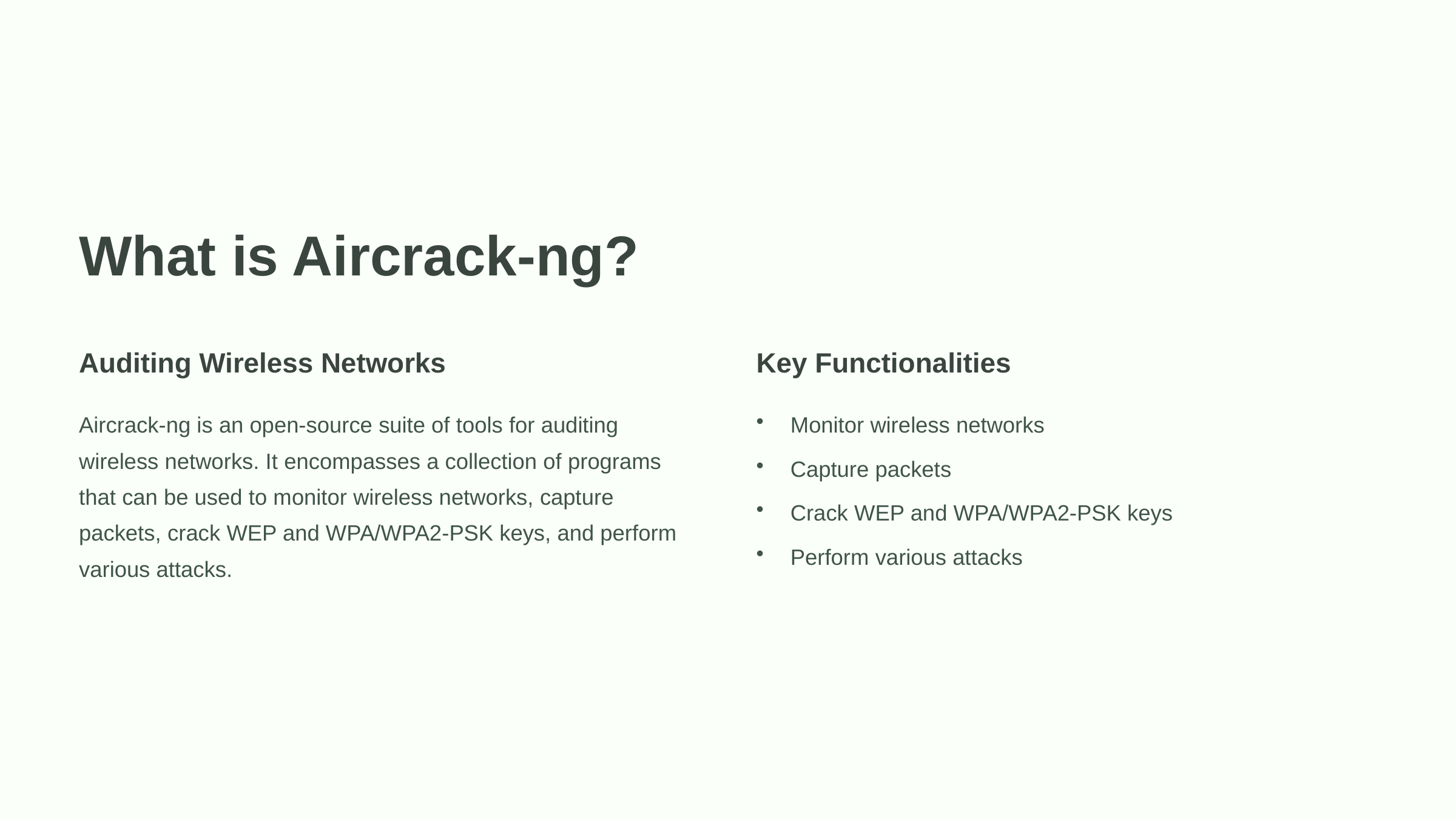

What is Aircrack-ng?
Auditing Wireless Networks
Key Functionalities
Aircrack-ng is an open-source suite of tools for auditing wireless networks. It encompasses a collection of programs that can be used to monitor wireless networks, capture packets, crack WEP and WPA/WPA2-PSK keys, and perform various attacks.
Monitor wireless networks
Capture packets
Crack WEP and WPA/WPA2-PSK keys
Perform various attacks